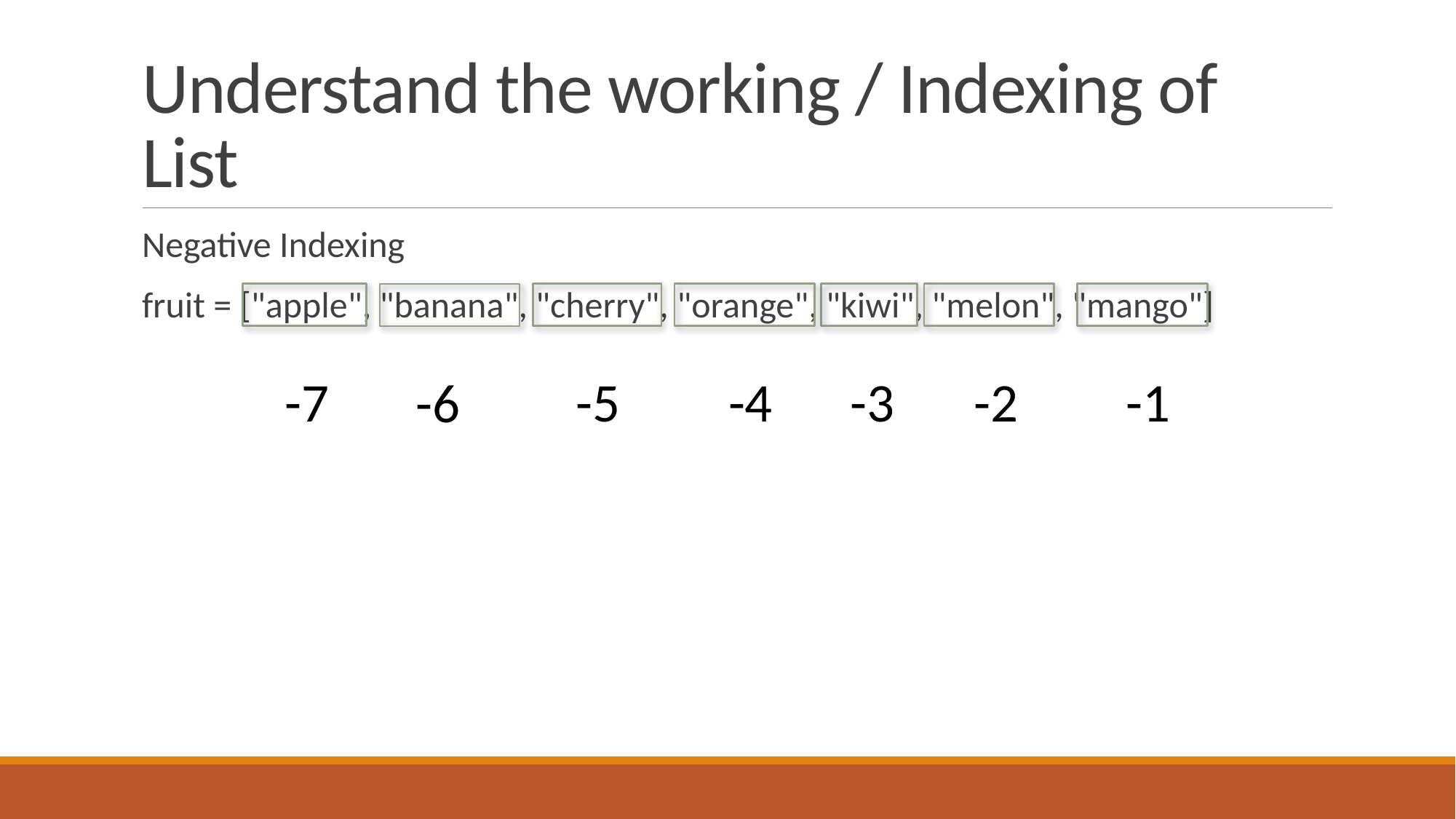

# Understand the working / Indexing of List
Negative Indexing
fruit = ["apple", "banana", "cherry", "orange", "kiwi", "melon", "mango"]

-7
-5
-4
-3
-2
-1
-6